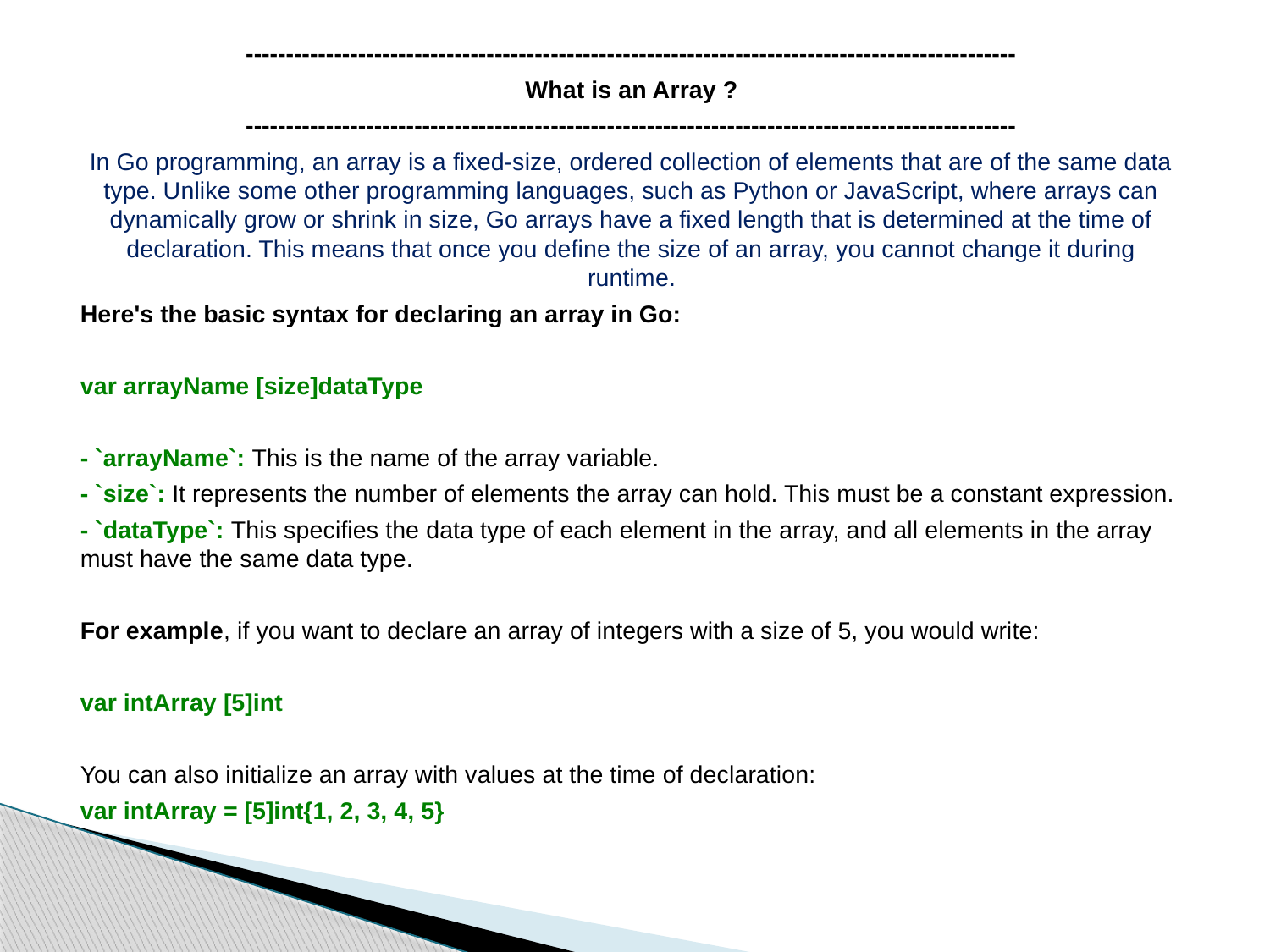

------------------------------------------------------------------------------------------------
What is an Array ?
------------------------------------------------------------------------------------------------
In Go programming, an array is a fixed-size, ordered collection of elements that are of the same data type. Unlike some other programming languages, such as Python or JavaScript, where arrays can dynamically grow or shrink in size, Go arrays have a fixed length that is determined at the time of declaration. This means that once you define the size of an array, you cannot change it during runtime.
Here's the basic syntax for declaring an array in Go:

var arrayName [size]dataType

- `arrayName`: This is the name of the array variable.
- `size`: It represents the number of elements the array can hold. This must be a constant expression.
- `dataType`: This specifies the data type of each element in the array, and all elements in the array must have the same data type.

For example, if you want to declare an array of integers with a size of 5, you would write:

var intArray [5]int

You can also initialize an array with values at the time of declaration:
var intArray = [5]int{1, 2, 3, 4, 5}